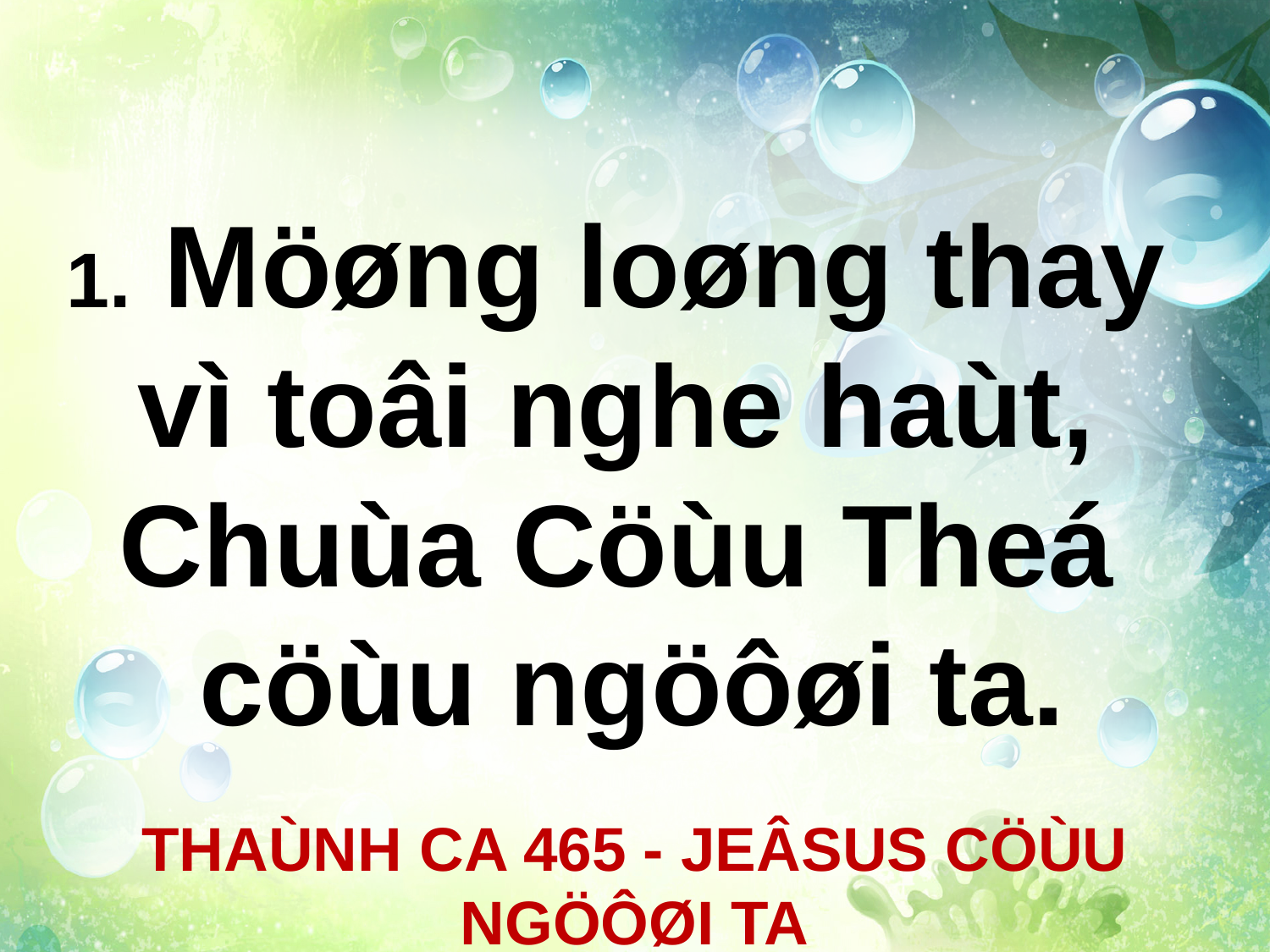

1. Möøng loøng thay
vì toâi nghe haùt,
Chuùa Cöùu Theá
cöùu ngöôøi ta.
THAÙNH CA 465 - JEÂSUS CÖÙU NGÖÔØI TA